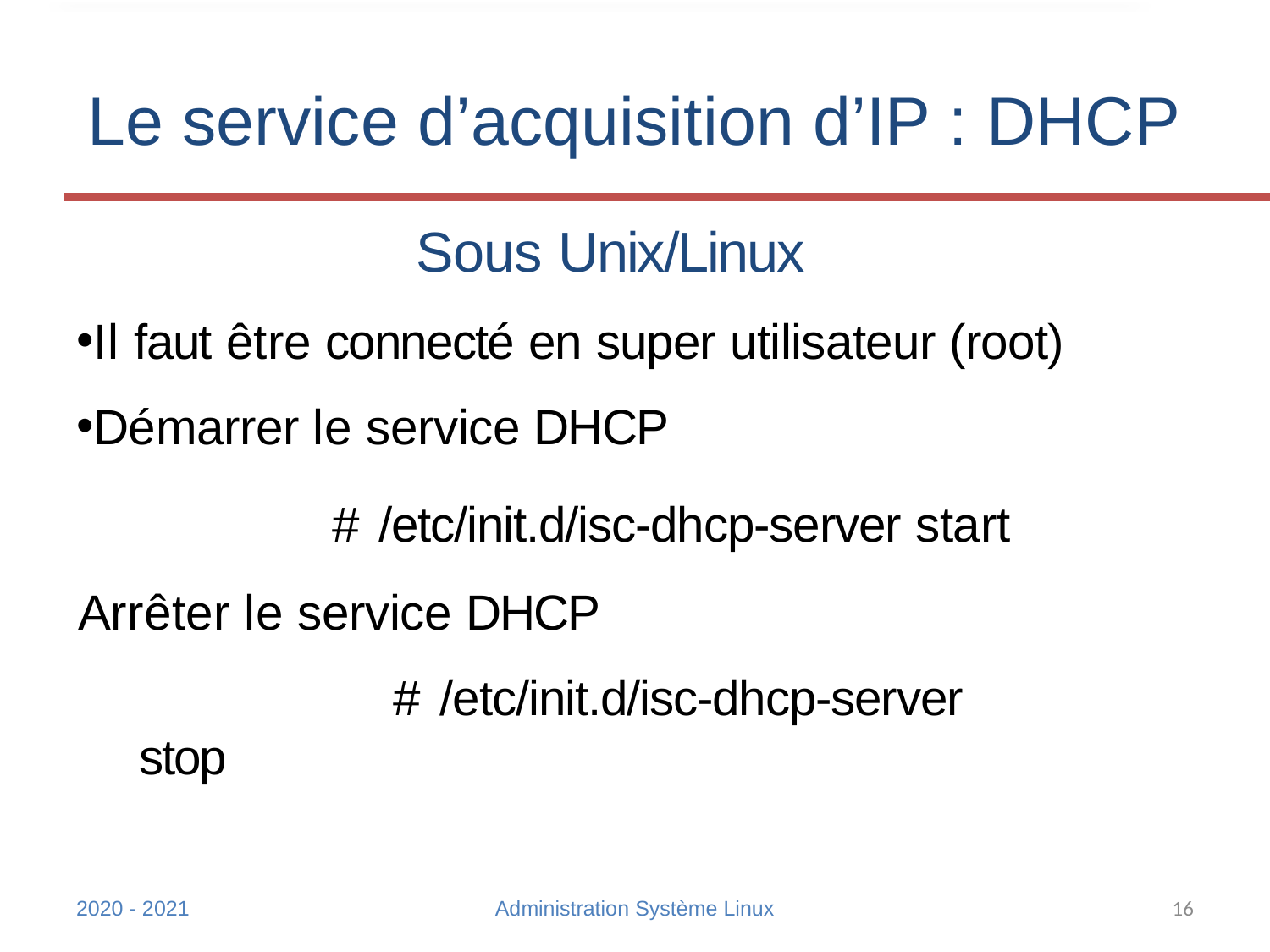

# Le service d’acquisition d’IP : DHCP
Sous Unix/Linux
Il faut être connecté en super utilisateur (root)
Démarrer le service DHCP
		# /etc/init.d/isc-dhcp-server start  Arrêter le service DHCP
		# /etc/init.d/isc-dhcp-server stop

2020 - 2021
Administration Système Linux
16